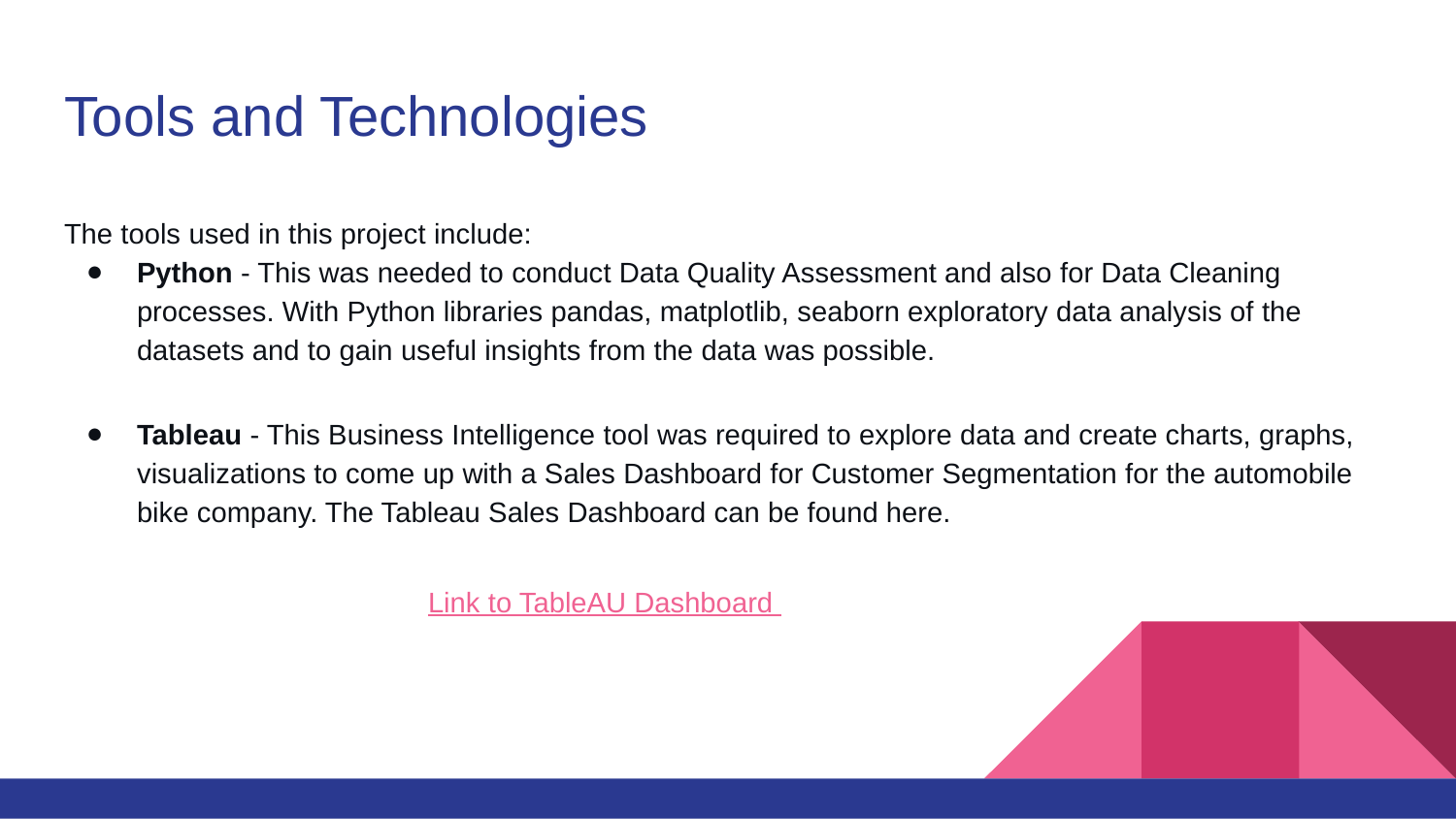

# Tools and Technologies
The tools used in this project include:
Python - This was needed to conduct Data Quality Assessment and also for Data Cleaning processes. With Python libraries pandas, matplotlib, seaborn exploratory data analysis of the datasets and to gain useful insights from the data was possible.

Tableau - This Business Intelligence tool was required to explore data and create charts, graphs, visualizations to come up with a Sales Dashboard for Customer Segmentation for the automobile bike company. The Tableau Sales Dashboard can be found here.

Link to TableAU Dashboard